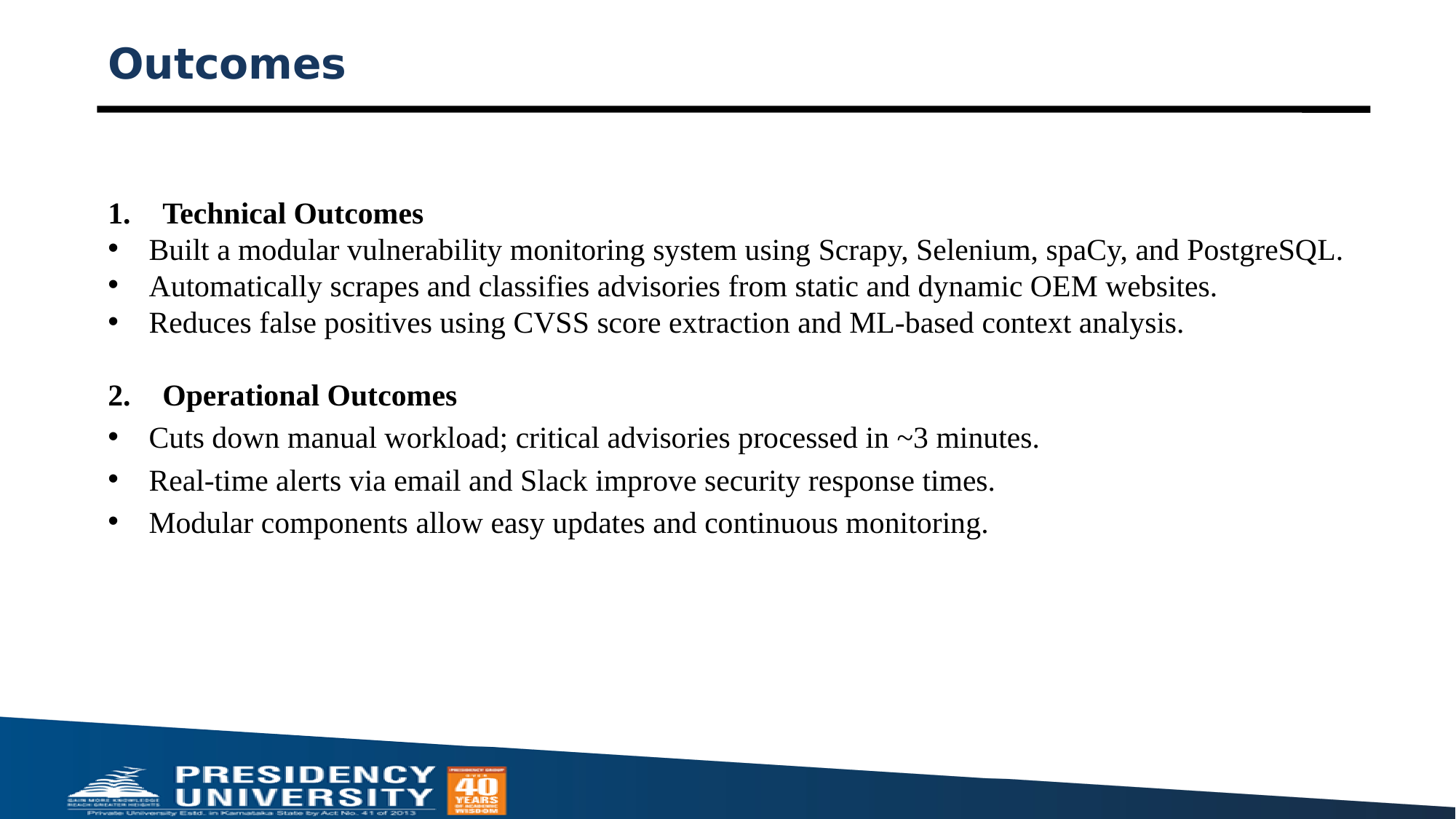

# Outcomes
Technical Outcomes
Built a modular vulnerability monitoring system using Scrapy, Selenium, spaCy, and PostgreSQL.
Automatically scrapes and classifies advisories from static and dynamic OEM websites.
Reduces false positives using CVSS score extraction and ML-based context analysis.

Operational Outcomes
Cuts down manual workload; critical advisories processed in ~3 minutes.
Real-time alerts via email and Slack improve security response times.
Modular components allow easy updates and continuous monitoring.